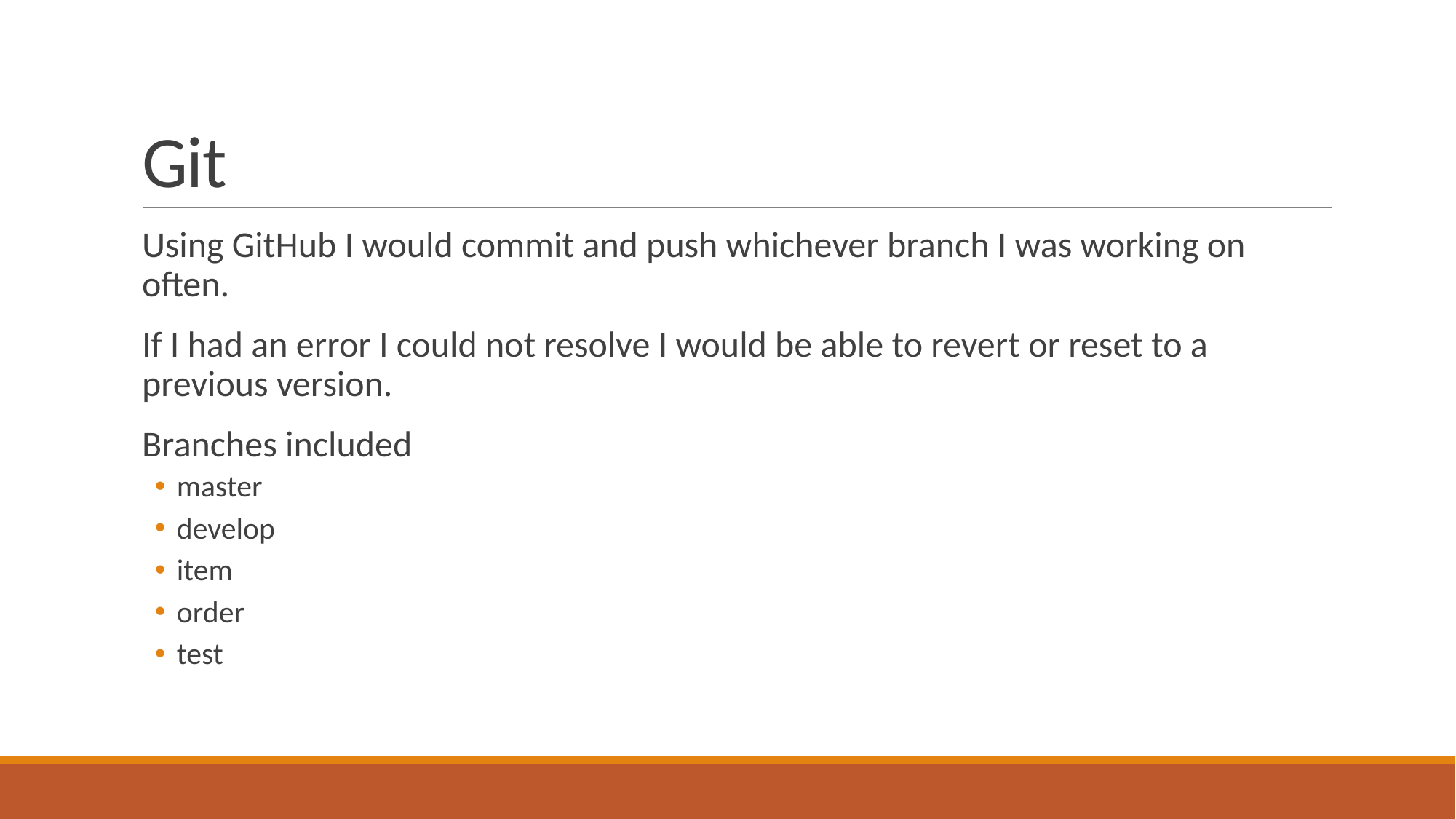

# Git
Using GitHub I would commit and push whichever branch I was working on often.
If I had an error I could not resolve I would be able to revert or reset to a previous version.
Branches included
master
develop
item
order
test